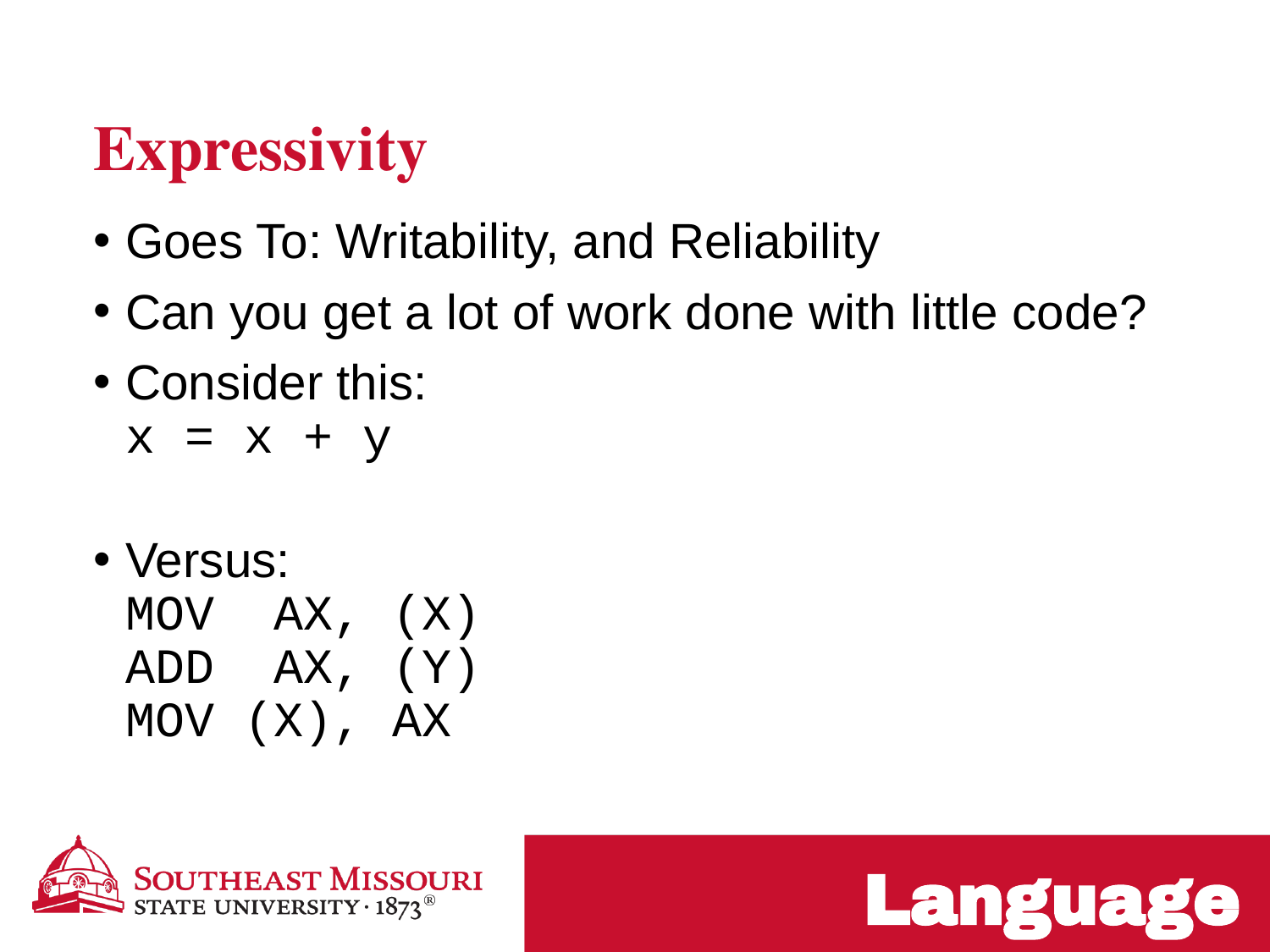

Expressivity
Goes To: Writability, and Reliability
Can you get a lot of work done with little code?
Consider this:
x = x + y
Versus:
MOV  AX, (X)
ADD  AX, (Y)
MOV (X), AX
Language